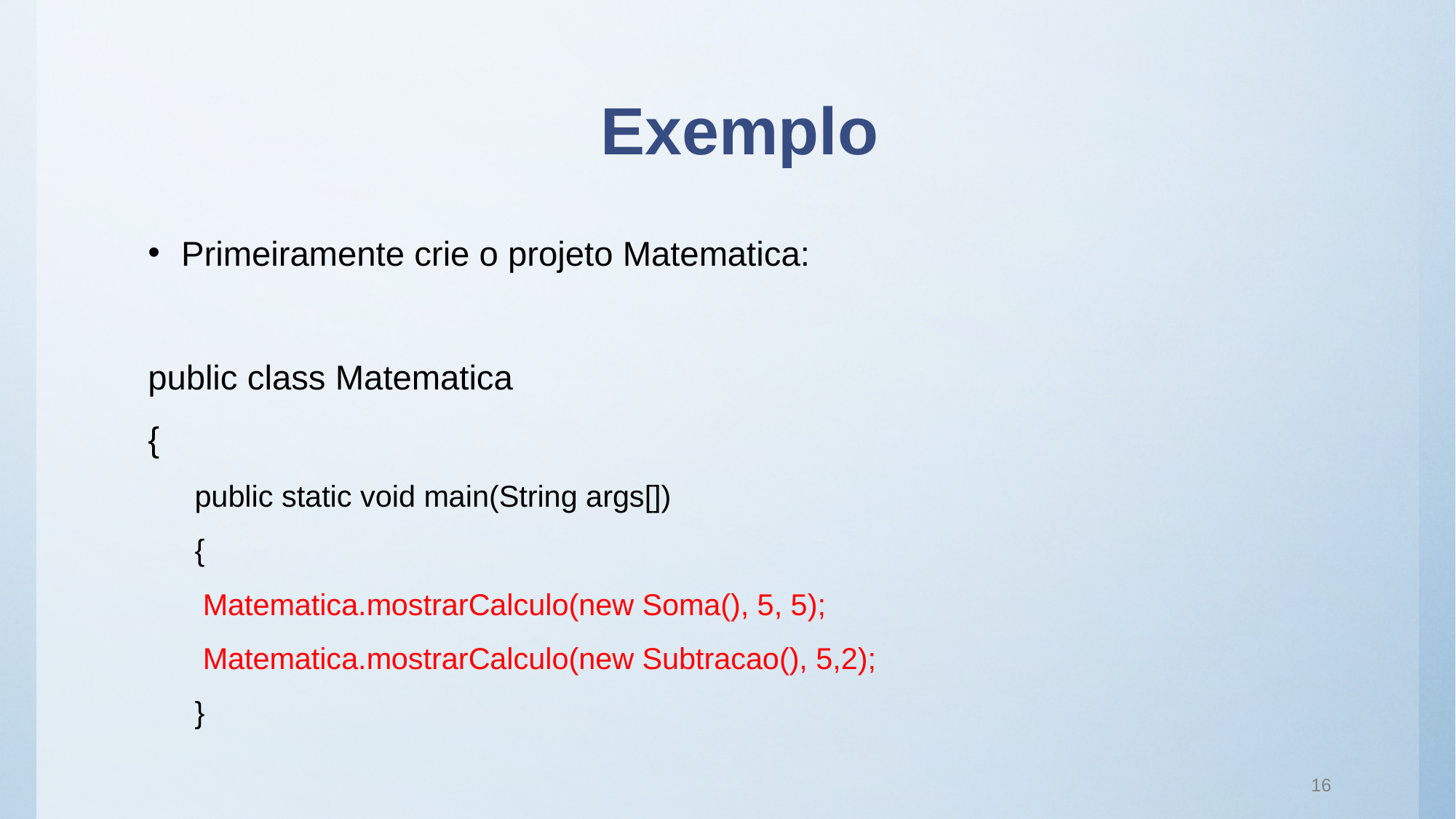

# Exemplo
Primeiramente crie o projeto Matematica:

public class Matematica
{
public static void main(String args[])
{
		 Matematica.mostrarCalculo(new Soma(), 5, 5);
		 Matematica.mostrarCalculo(new Subtracao(), 5,2);
}
16